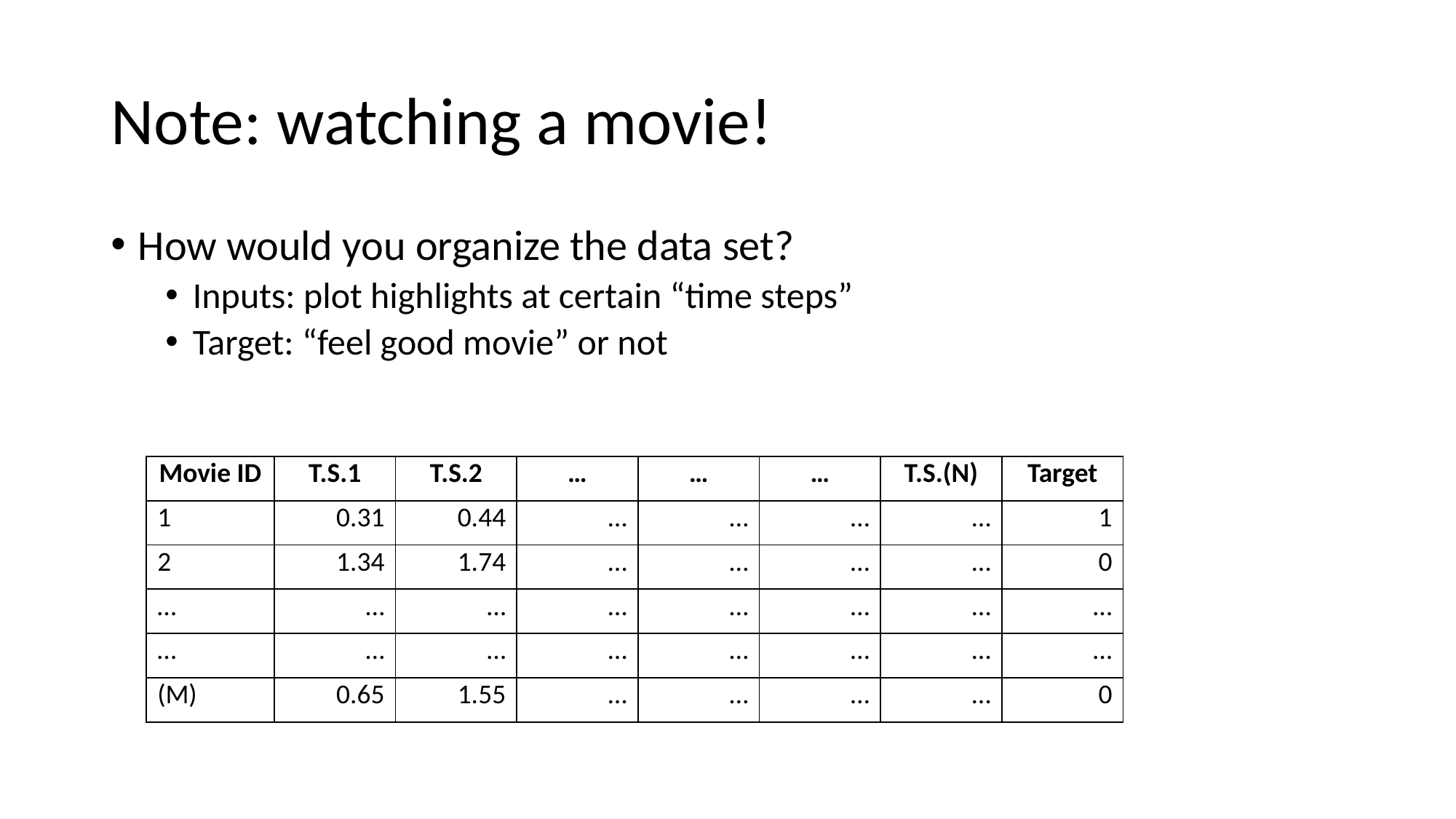

# Note: watching a movie!
How would you organize the data set?
Inputs: plot highlights at certain “time steps”
Target: “feel good movie” or not
| Movie ID | T.S.1 | T.S.2 | … | … | … | T.S.(N) | Target |
| --- | --- | --- | --- | --- | --- | --- | --- |
| 1 | 0.31 | 0.44 | … | … | … | … | 1 |
| 2 | 1.34 | 1.74 | … | … | … | … | 0 |
| … | … | … | … | … | … | … | … |
| … | … | … | … | … | … | … | … |
| (M) | 0.65 | 1.55 | … | … | … | … | 0 |